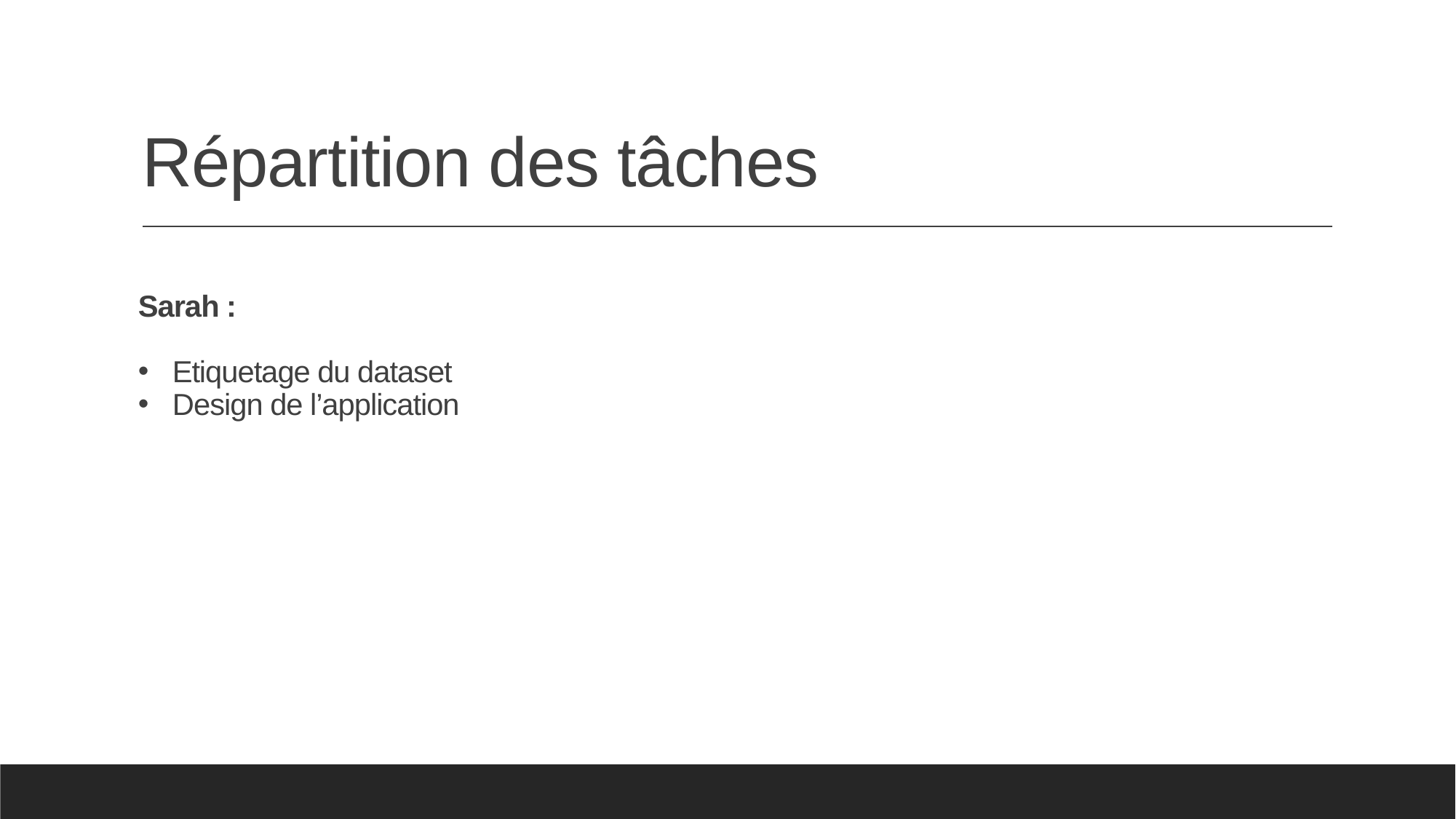

# Répartition des tâches
Sarah :

Etiquetage du dataset
Design de l’application